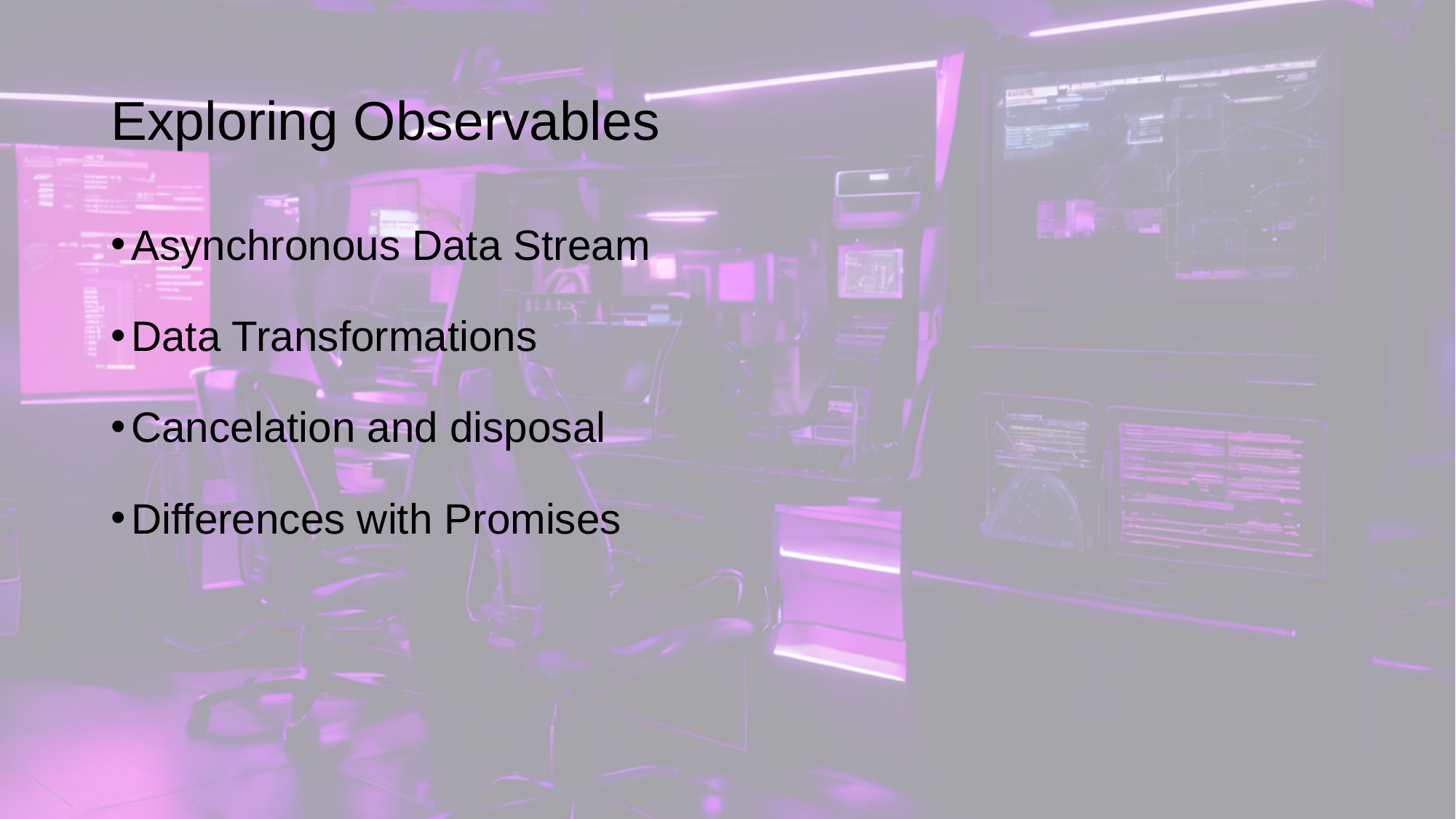

# Exploring Observables
Asynchronous Data Stream
Data Transformations
Cancelation and disposal
Differences with Promises